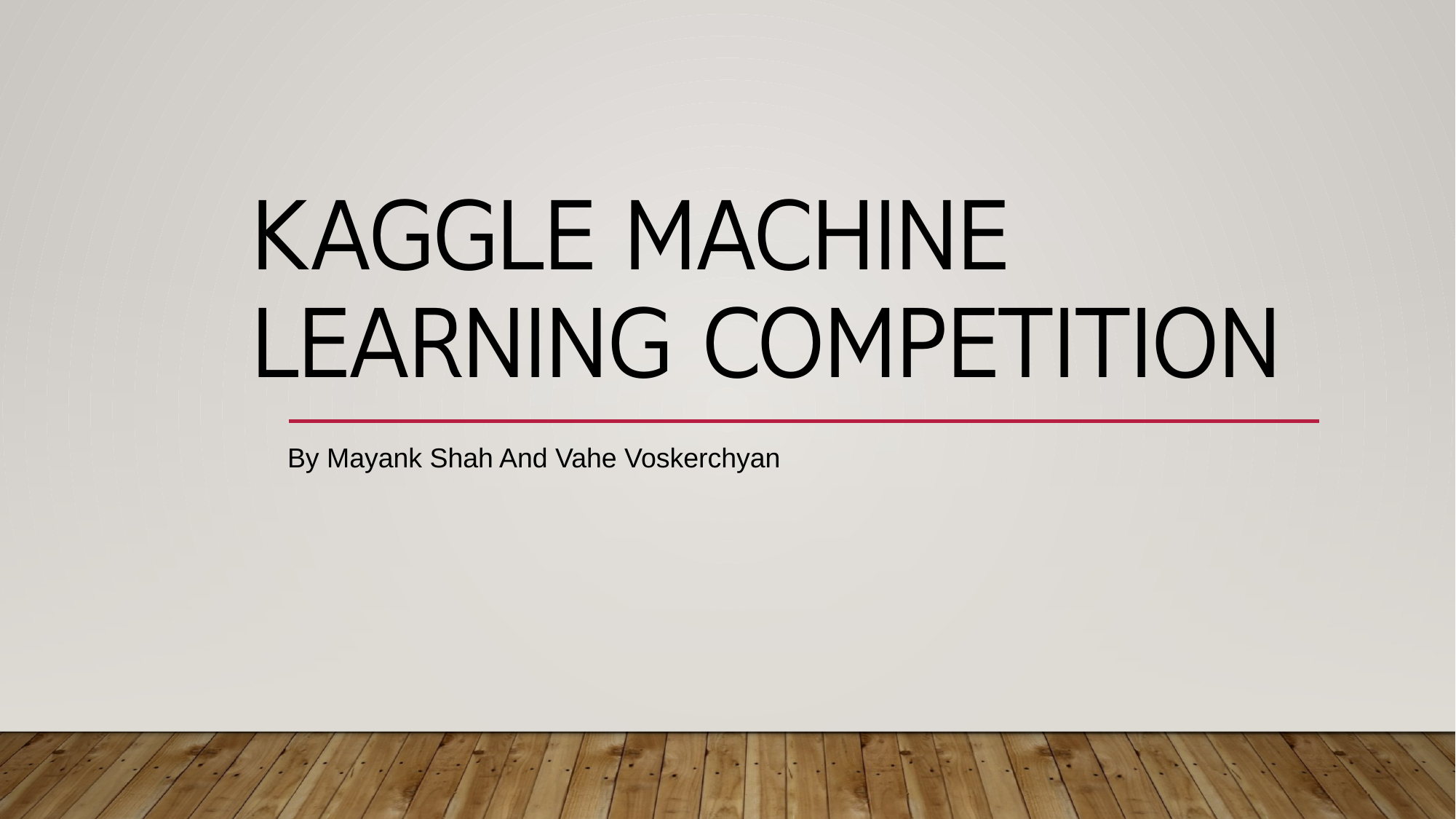

# Kaggle Machine Learning COMPETITION
By Mayank Shah And Vahe Voskerchyan